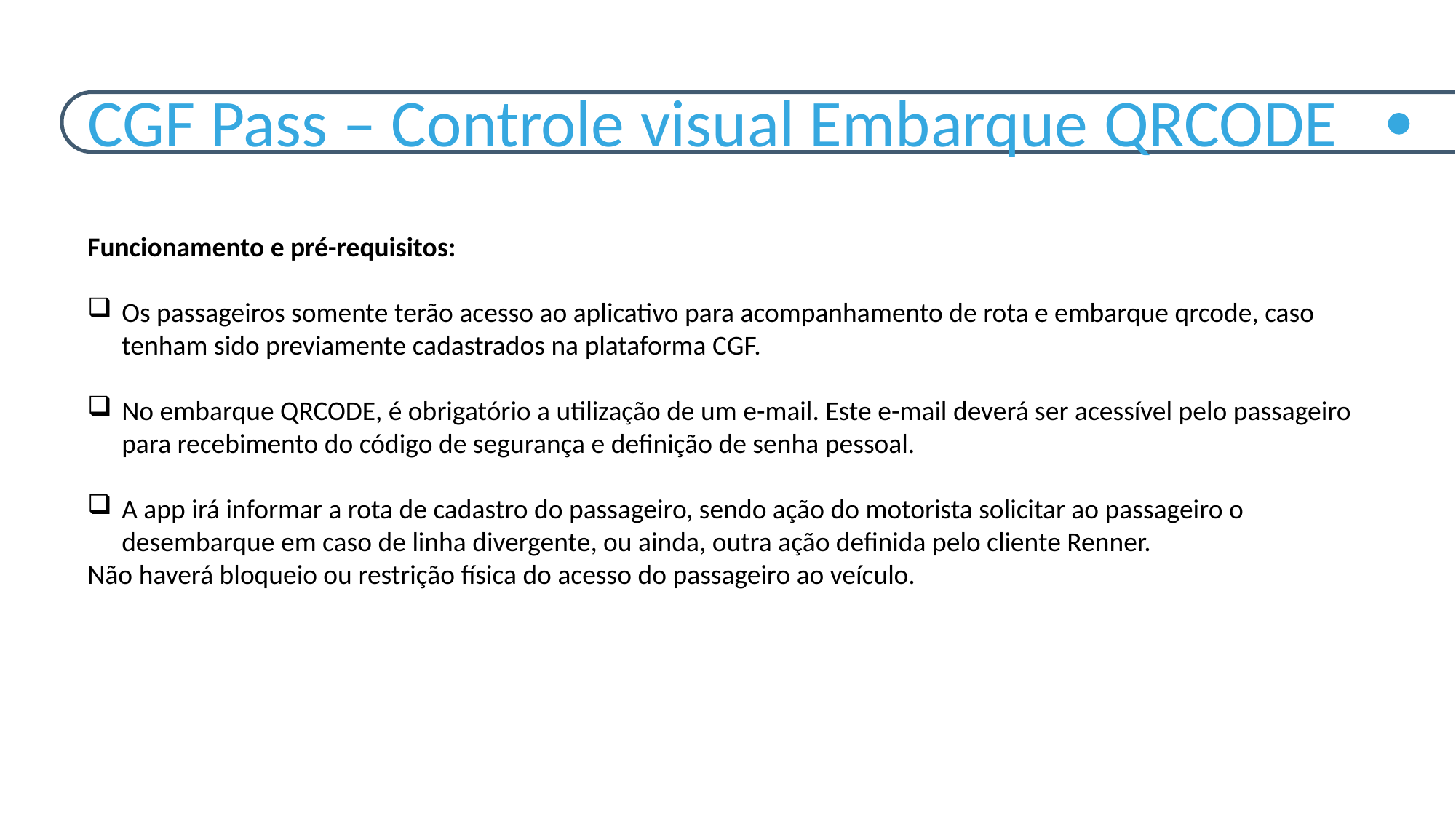

# CGF Pass – Controle visual Embarque QRCODE

Funcionamento e pré-requisitos:

Os passageiros somente terão acesso ao aplicativo para acompanhamento de rota e embarque qrcode, caso tenham sido previamente cadastrados na plataforma CGF.

No embarque QRCODE, é obrigatório a utilização de um e-mail. Este e-mail deverá ser acessível pelo passageiro para recebimento do código de segurança e definição de senha pessoal.

A app irá informar a rota de cadastro do passageiro, sendo ação do motorista solicitar ao passageiro o desembarque em caso de linha divergente, ou ainda, outra ação definida pelo cliente Renner.
Não haverá bloqueio ou restrição física do acesso do passageiro ao veículo.